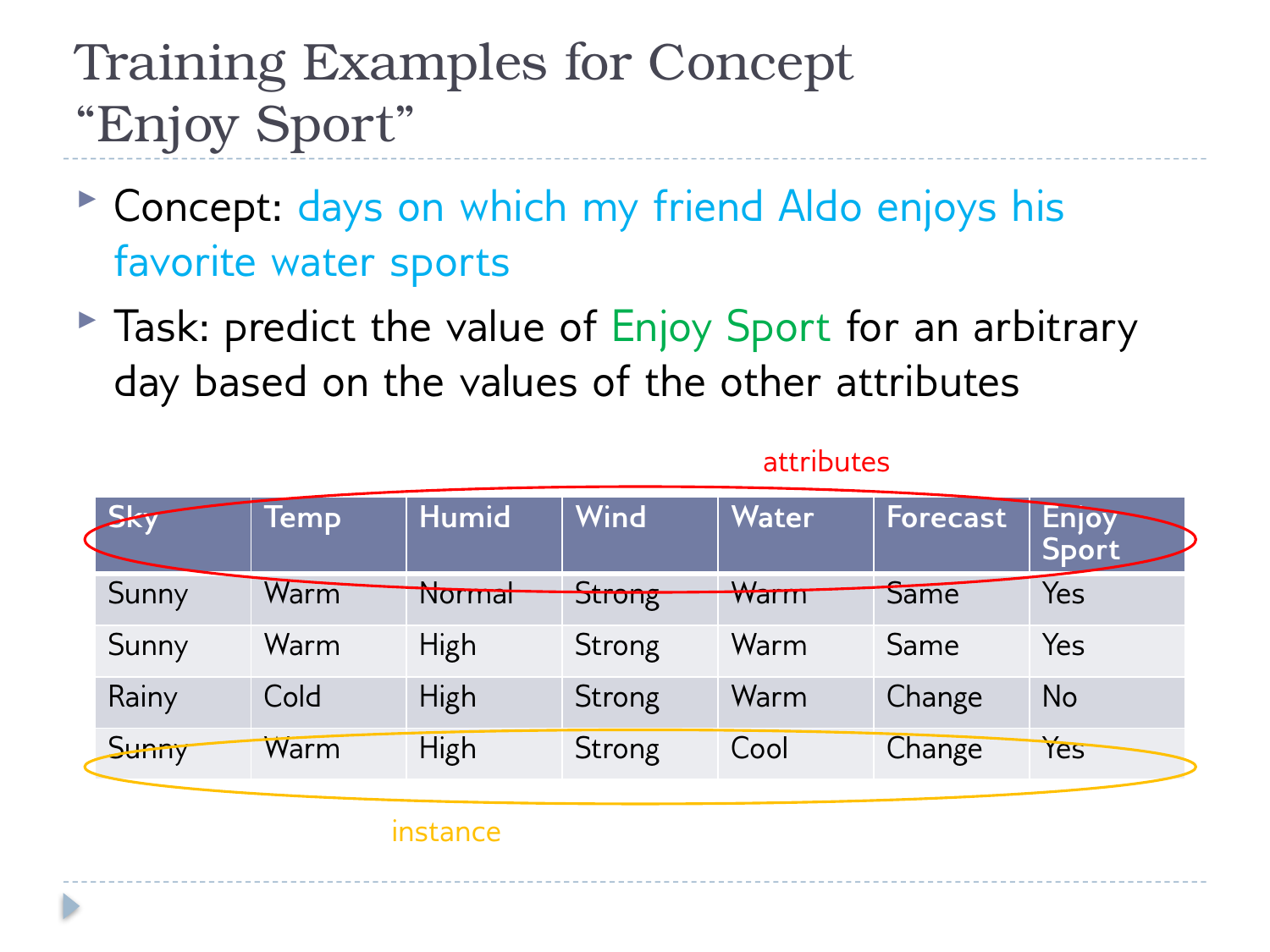

# Training Examples for Concept “Enjoy Sport”
Concept: days on which my friend Aldo enjoys his favorite water sports
Task: predict the value of Enjoy Sport for an arbitrary day based on the values of the other attributes
attributes

| Sky | Temp | Humid | Wind | Water | Forecast | Enjoy Sport |
| --- | --- | --- | --- | --- | --- | --- |
| Sunny | Warm | Normal | Strong | Warm | Same | Yes |
| Sunny | Warm | High | Strong | Warm | Same | Yes |
| Rainy | Cold | High | Strong | Warm | Change | No |
| Sunny | Warm | High | Strong | Cool | Change | Yes |

instance